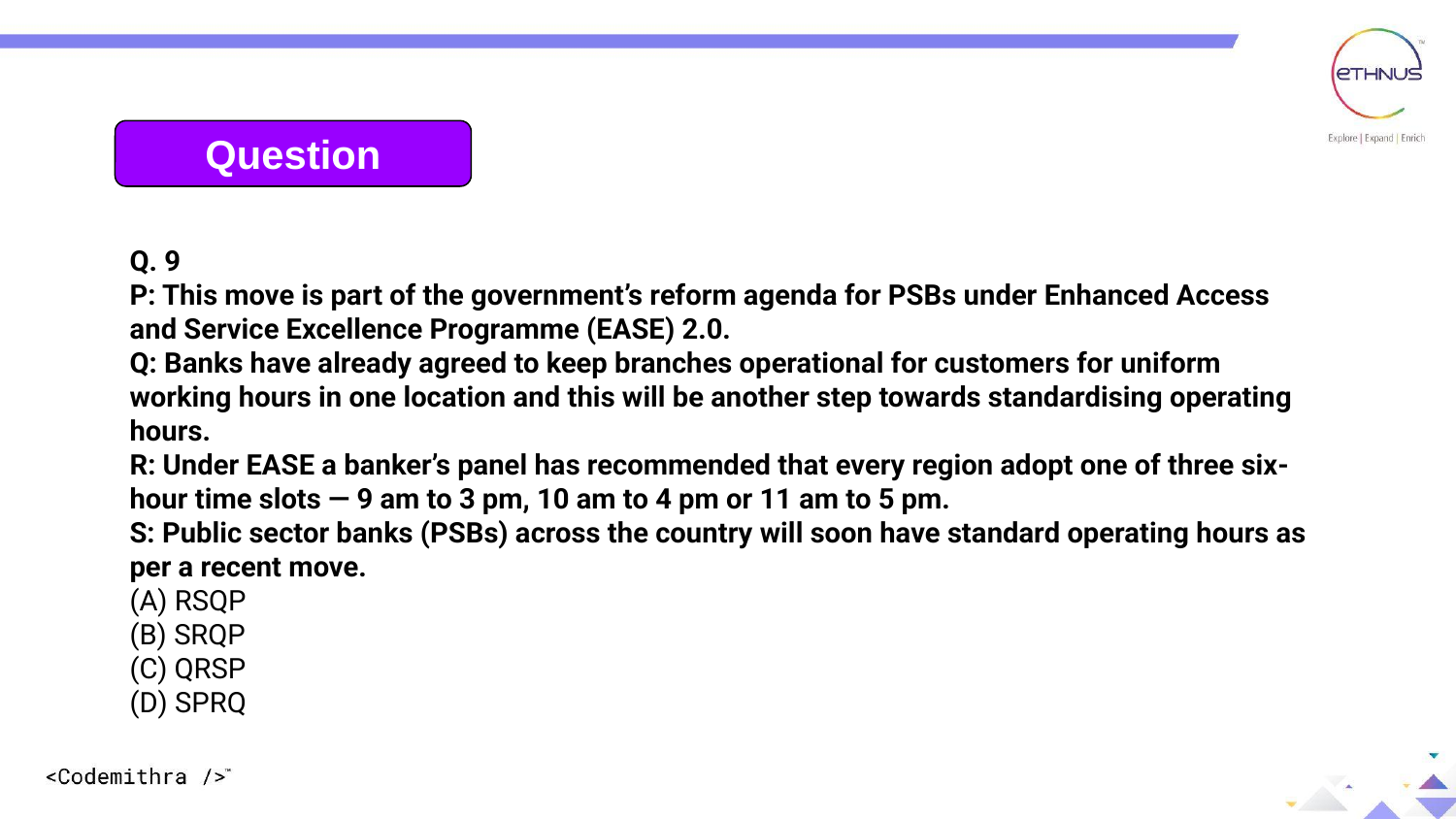

Question
Q. 9
P: This move is part of the government’s reform agenda for PSBs under Enhanced Access and Service Excellence Programme (EASE) 2.0.
Q: Banks have already agreed to keep branches operational for customers for uniform working hours in one location and this will be another step towards standardising operating hours.
R: Under EASE a banker’s panel has recommended that every region adopt one of three six-hour time slots — 9 am to 3 pm, 10 am to 4 pm or 11 am to 5 pm.
S: Public sector banks (PSBs) across the country will soon have standard operating hours as per a recent move.
(A) RSQP
(B) SRQP
(C) QRSP
(D) SPRQ